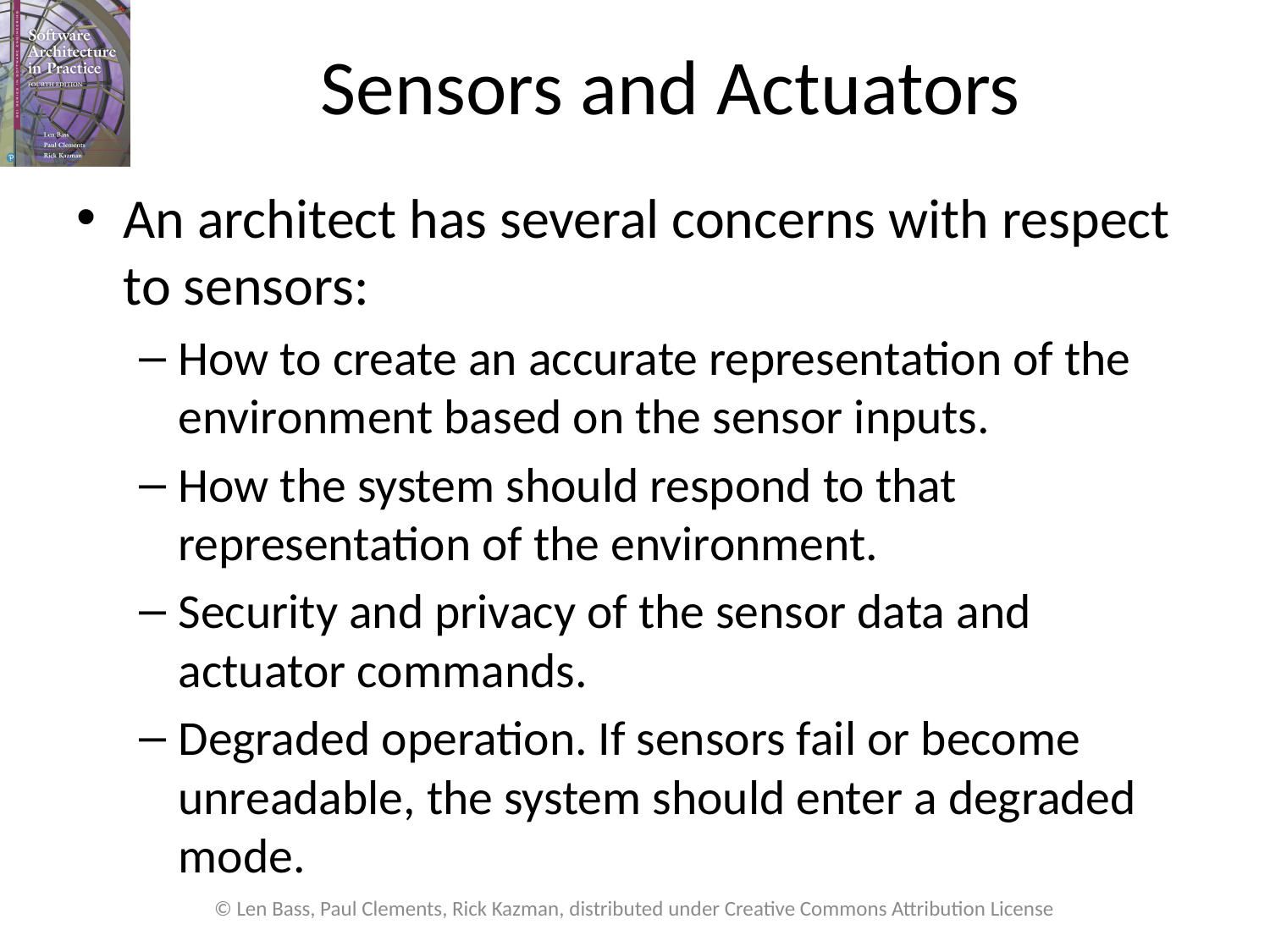

# Sensors and Actuators
An architect has several concerns with respect to sensors:
How to create an accurate representation of the environment based on the sensor inputs.
How the system should respond to that representation of the environment.
Security and privacy of the sensor data and actuator commands.
Degraded operation. If sensors fail or become unreadable, the system should enter a degraded mode.
© Len Bass, Paul Clements, Rick Kazman, distributed under Creative Commons Attribution License